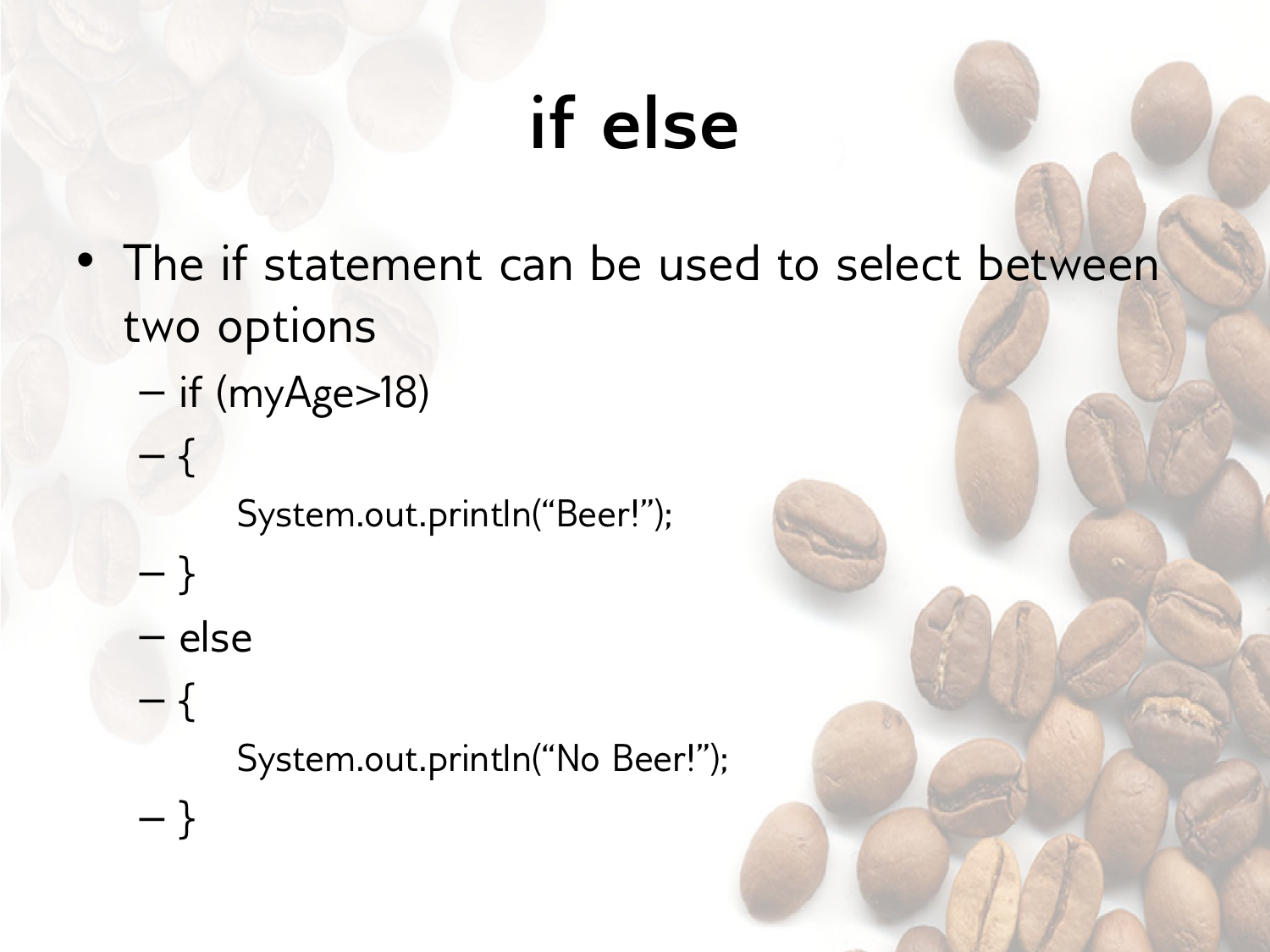

# if else
The if statement can be used to select between two options
if (myAge>18)
{
   System.out.println(“Beer!”);
}
else
{
   System.out.println(“No Beer!”);
}